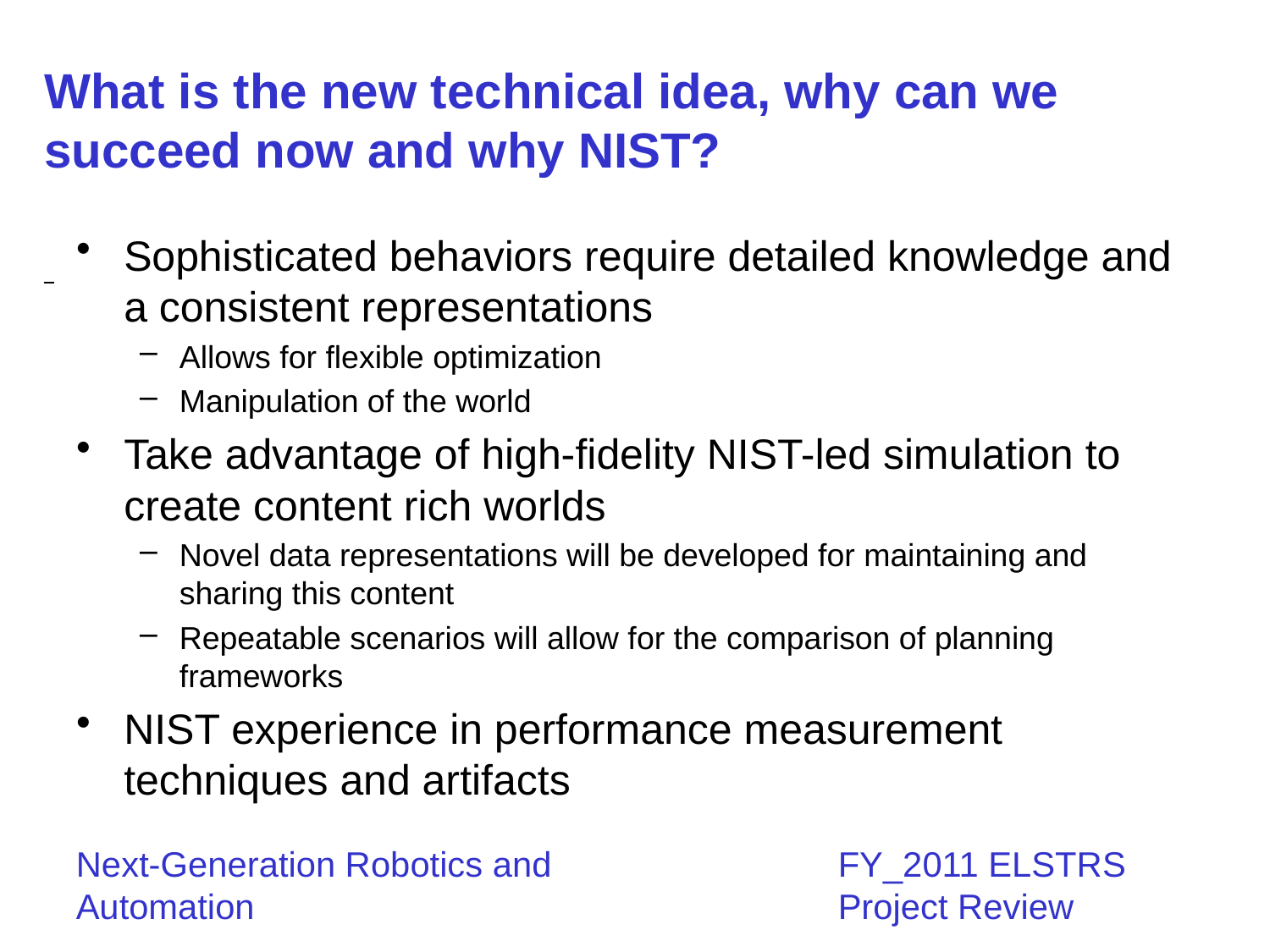

#
What is the new technical idea, why can we succeed now and why NIST?

Sophisticated behaviors require detailed knowledge and a consistent representations
Allows for flexible optimization
Manipulation of the world
Take advantage of high-fidelity NIST-led simulation to create content rich worlds
Novel data representations will be developed for maintaining and sharing this content
Repeatable scenarios will allow for the comparison of planning frameworks
NIST experience in performance measurement techniques and artifacts